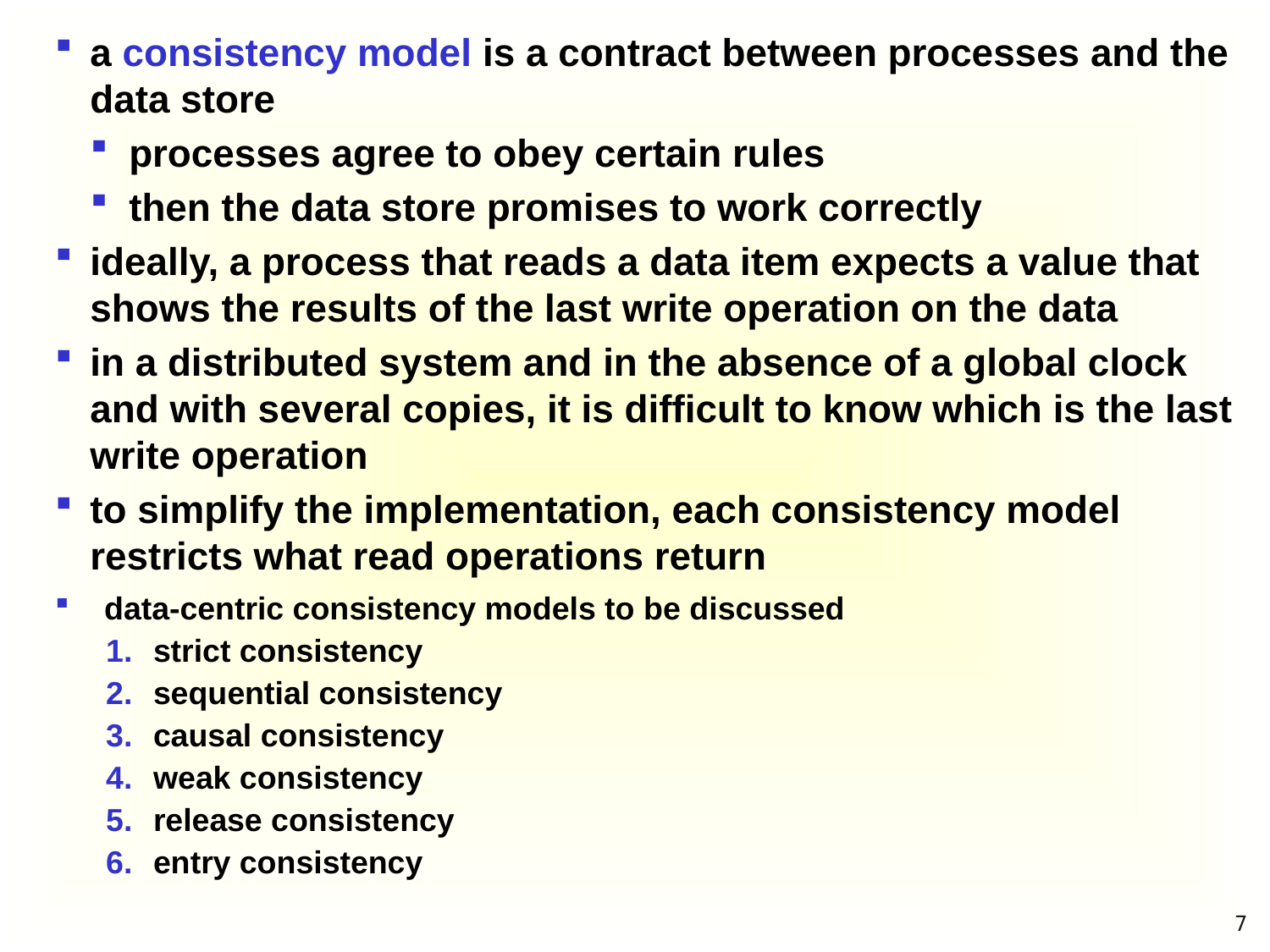

a consistency model is a contract between processes and the data store
processes agree to obey certain rules
then the data store promises to work correctly
ideally, a process that reads a data item expects a value that shows the results of the last write operation on the data
in a distributed system and in the absence of a global clock and with several copies, it is difficult to know which is the last write operation
to simplify the implementation, each consistency model restricts what read operations return
data-centric consistency models to be discussed
strict consistency
sequential consistency
causal consistency
weak consistency
release consistency
entry consistency
7